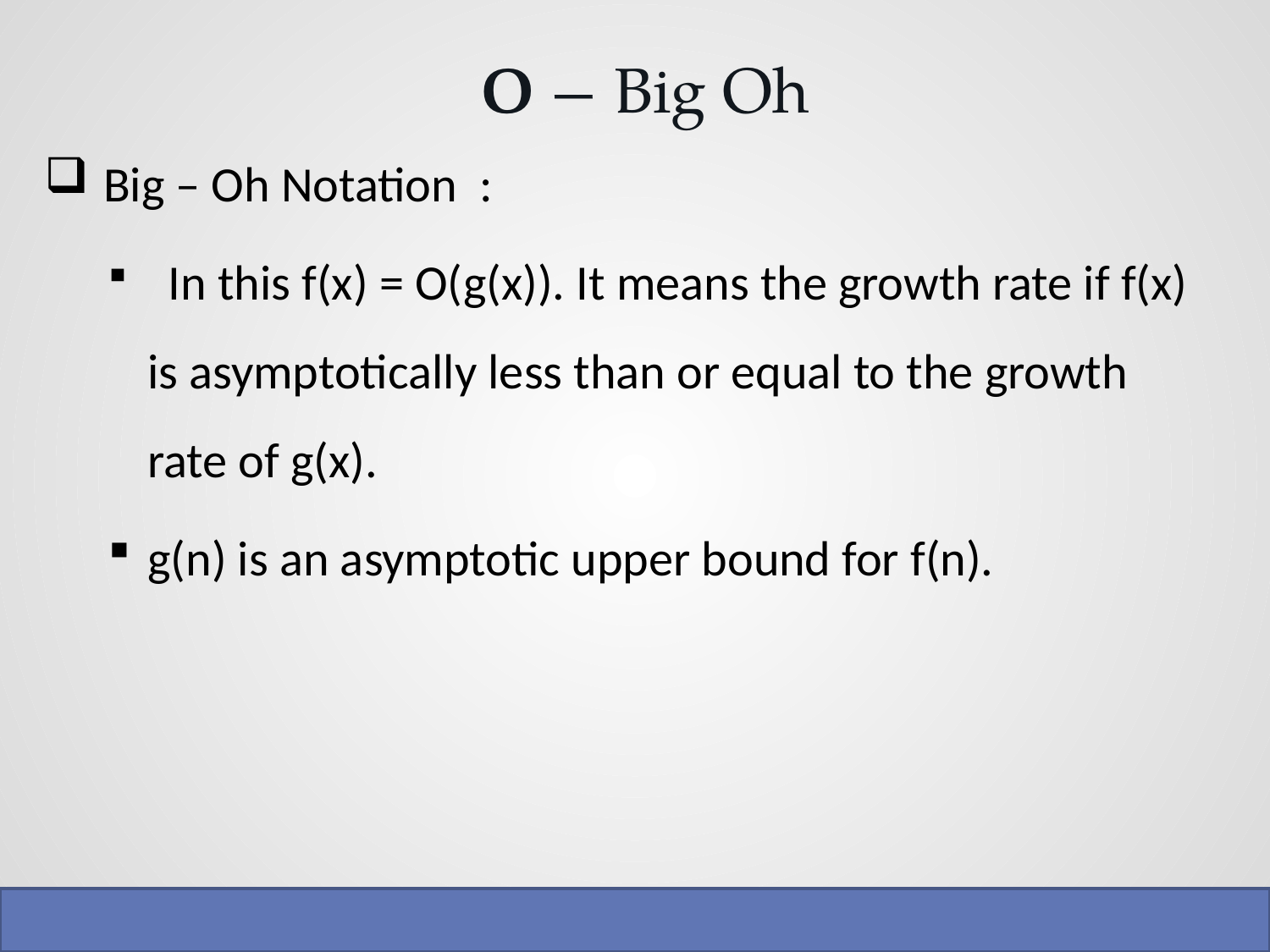

# O − Big Oh
 Big – Oh Notation  :
  In this f(x) = O(g(x)). It means the growth rate if f(x) is asymptotically less than or equal to the growth rate of g(x).
g(n) is an asymptotic upper bound for f(n).